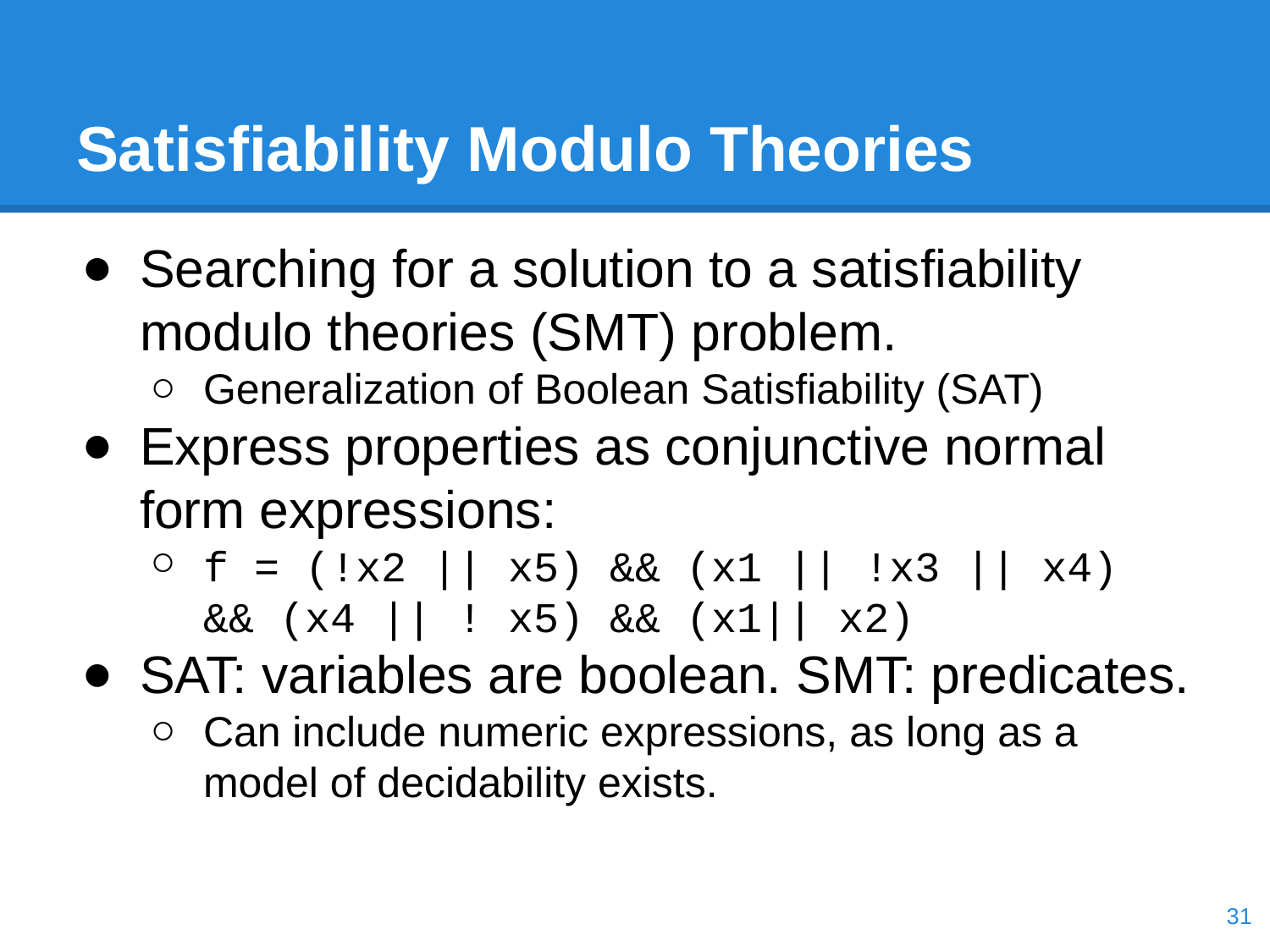

# Satisfiability Modulo Theories
Searching for a solution to a satisfiability modulo theories (SMT) problem.
Generalization of Boolean Satisfiability (SAT)
Express properties as conjunctive normal form expressions:
f = (!x2 || x5) && (x1 || !x3 || x4) && (x4 || ! x5) && (x1|| x2)
SAT: variables are boolean. SMT: predicates.
Can include numeric expressions, as long as a model of decidability exists.

31